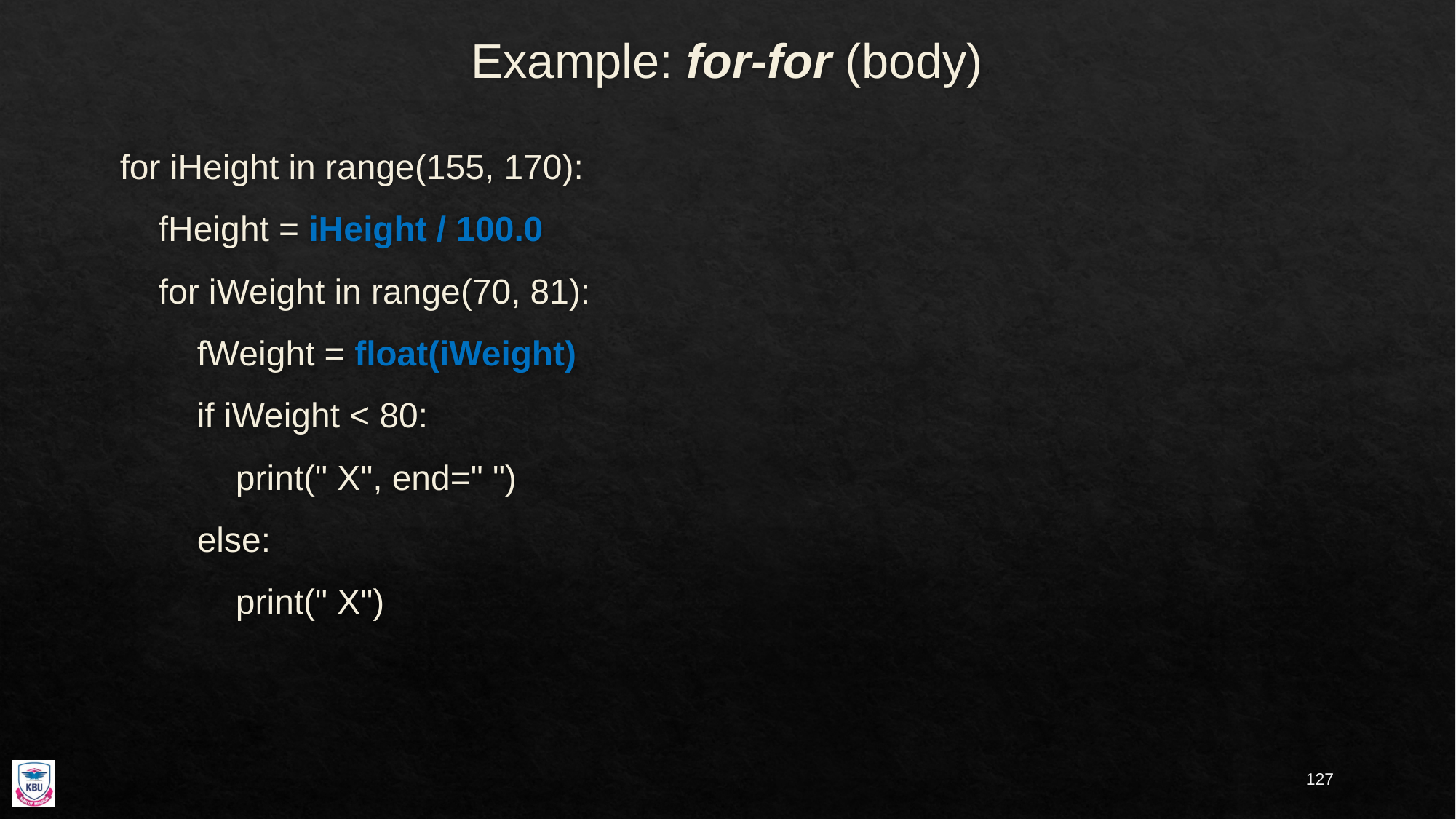

# Example: for-for (body)
for iHeight in range(155, 170):
    fHeight = iHeight / 100.0
    for iWeight in range(70, 81):
        fWeight = float(iWeight)
        if iWeight < 80:
            print(" X", end=" ")
        else:
            print(" X")
127